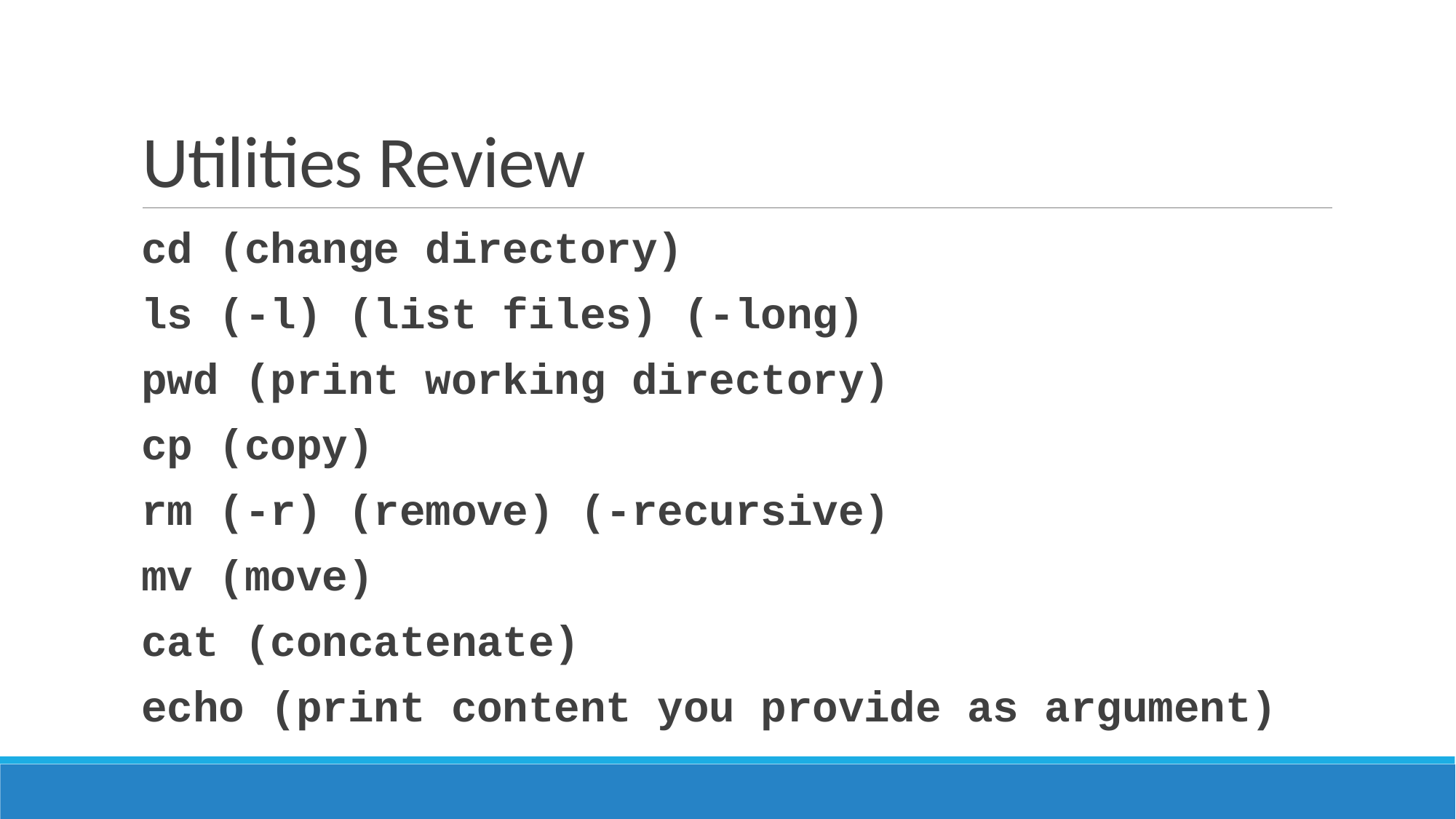

# Utilities Review
cd (change directory)
ls (-l) (list files) (-long)
pwd (print working directory)
cp (copy)
rm (-r) (remove) (-recursive)
mv (move)
cat (concatenate)
echo (print content you provide as argument)